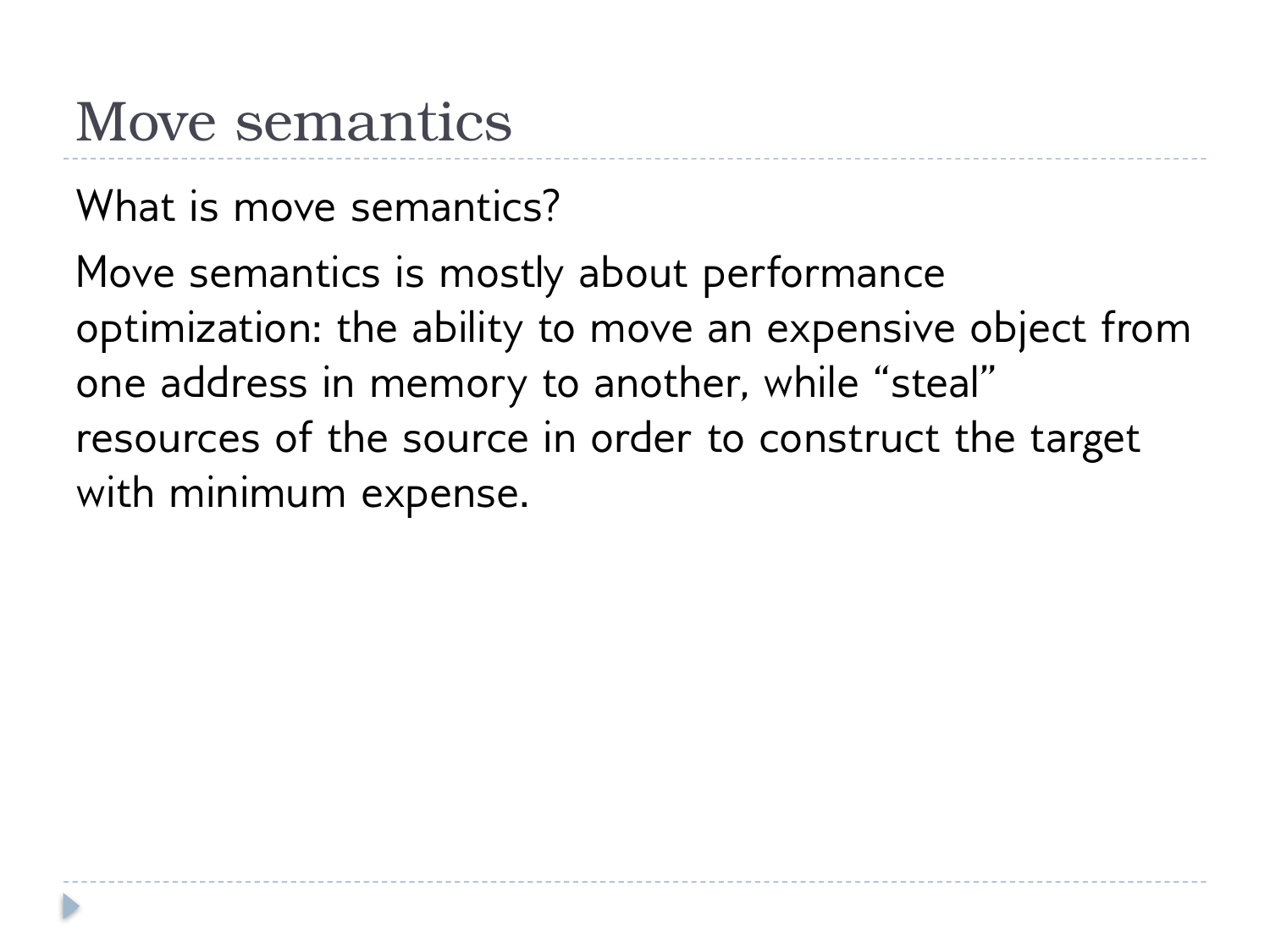

# Move semantics
What is move semantics?
Move semantics is mostly about performance optimization: the ability to move an expensive object from one address in memory to another, while “steal” resources of the source in order to construct the target with minimum expense.